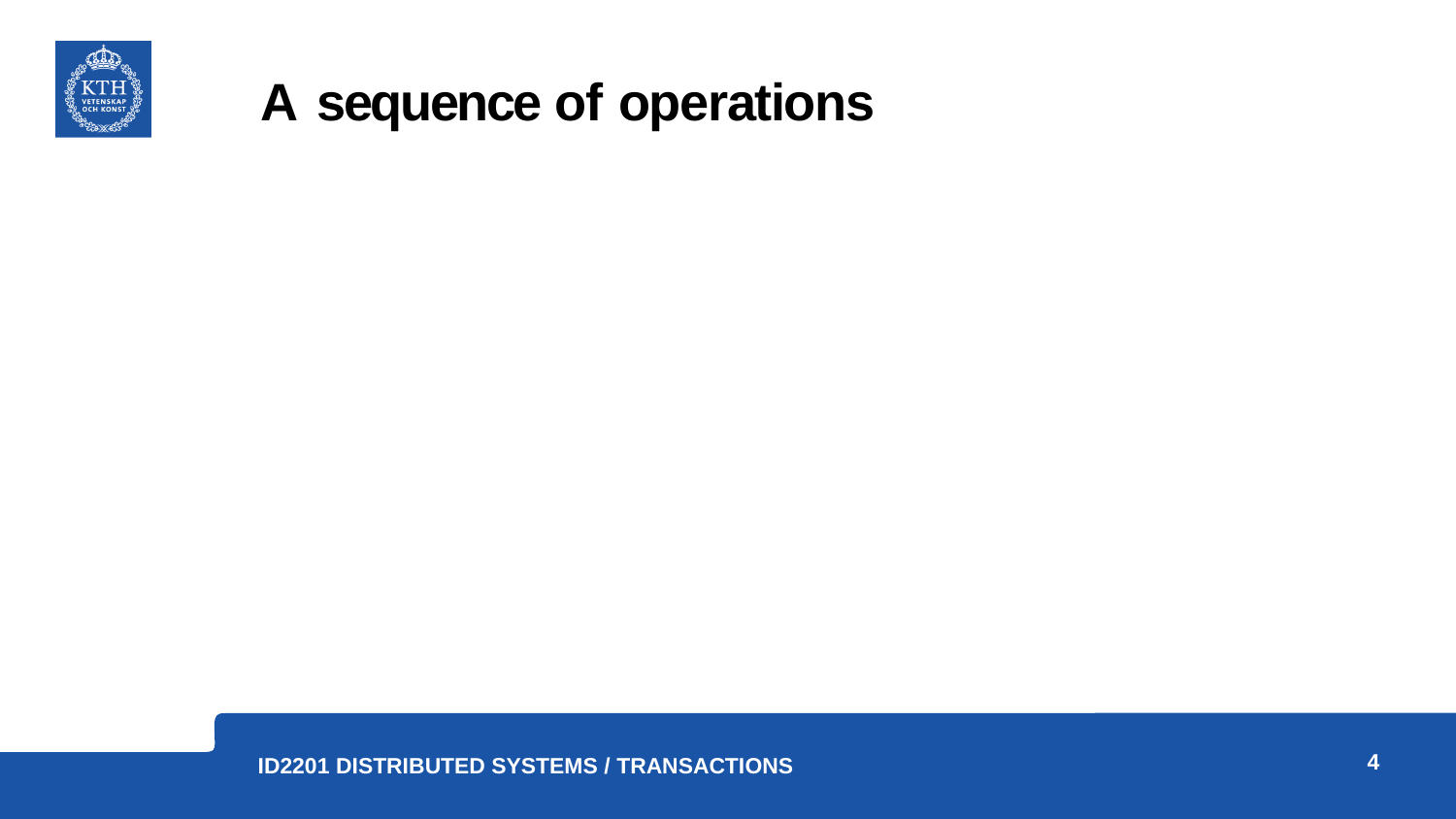

# A sequence of operations
4
ID2201 Distributed Systems / Transactions